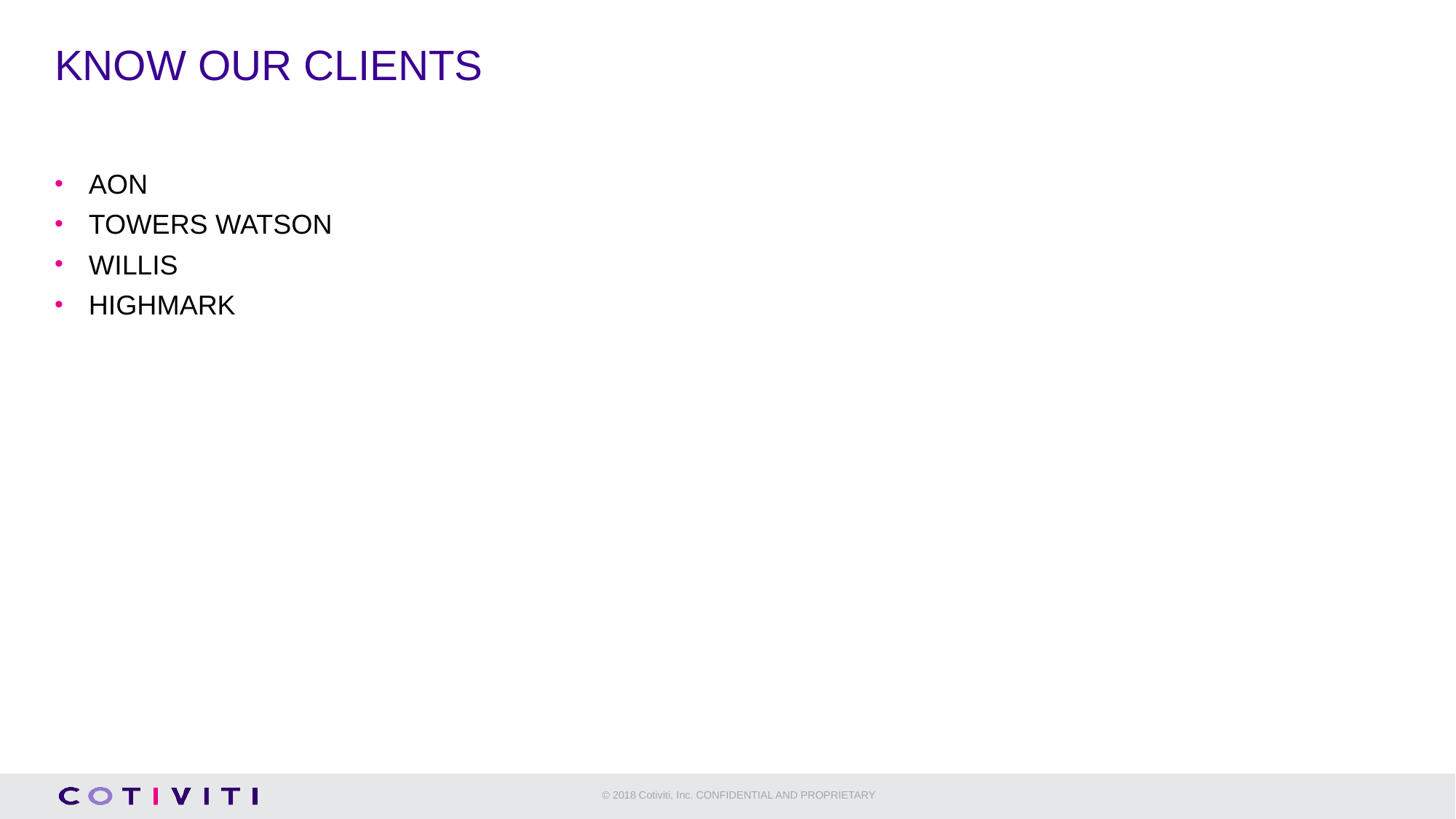

# KNOW OUR CLIENTS
AON
TOWERS WATSON
WILLIS
HIGHMARK